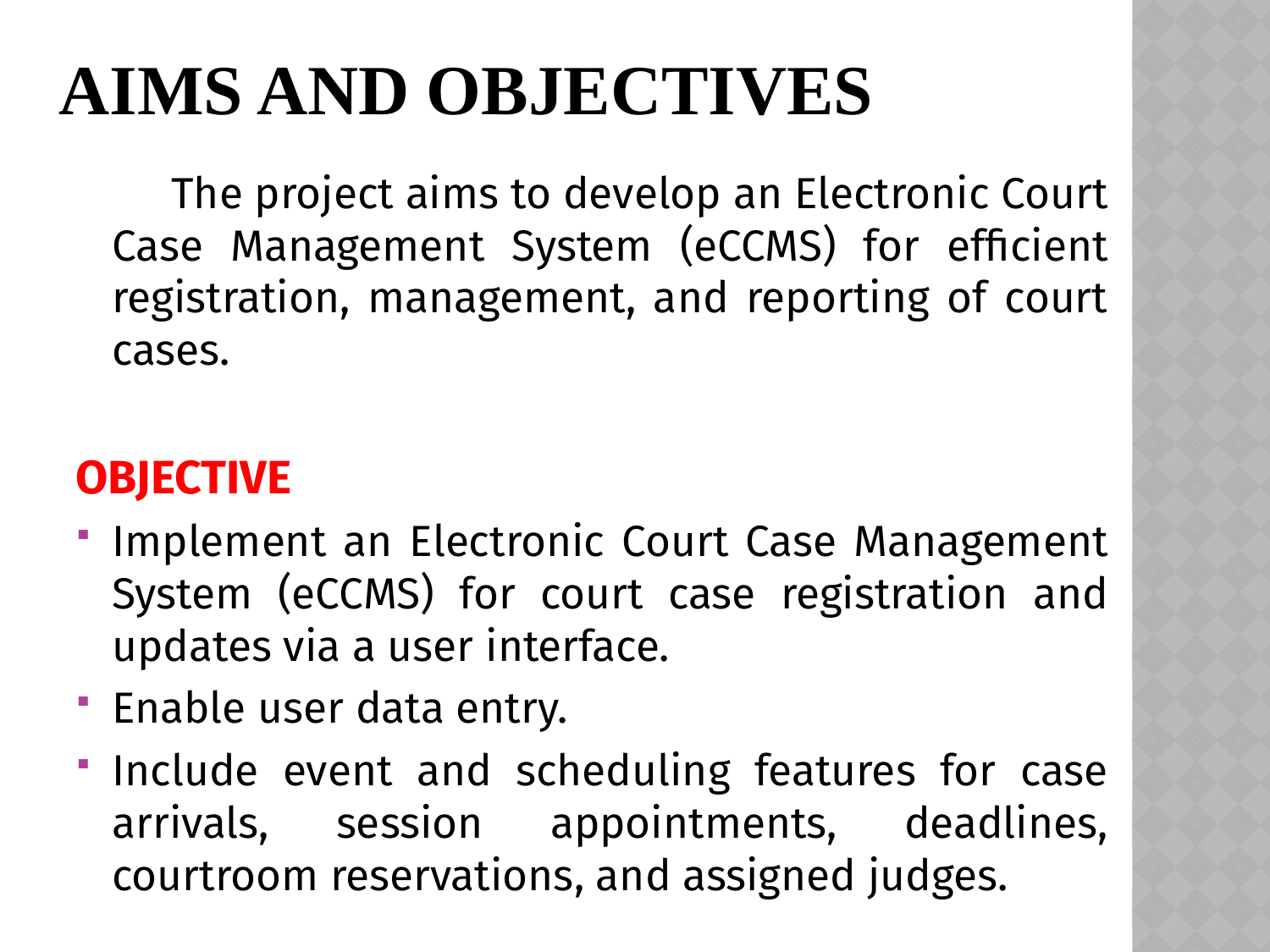

# Aims and Objectives
        The project aims to develop an Electronic Court Case Management System (eCCMS) for efficient registration, management, and reporting of court cases.

OBJECTIVE
Implement an Electronic Court Case Management System (eCCMS) for court case registration and updates via a user interface.
Enable user data entry.
Include event and scheduling features for case arrivals, session appointments, deadlines, courtroom reservations, and assigned judges.